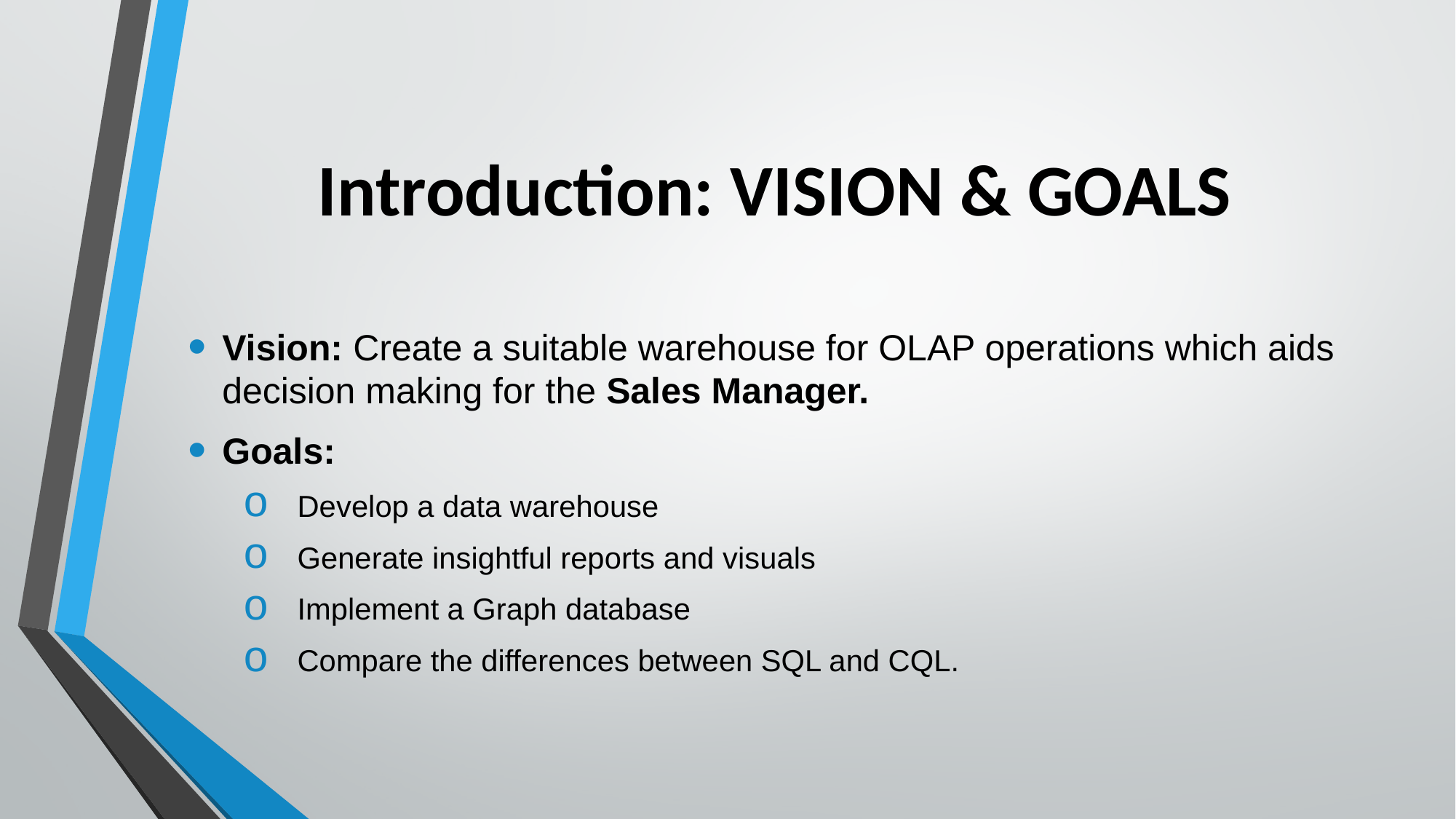

# Introduction: VISION & GOALS
Vision: Create a suitable warehouse for OLAP operations which aids decision making for the Sales Manager.
Goals:
Develop a data warehouse
Generate insightful reports and visuals
Implement a Graph database
Compare the differences between SQL and CQL.